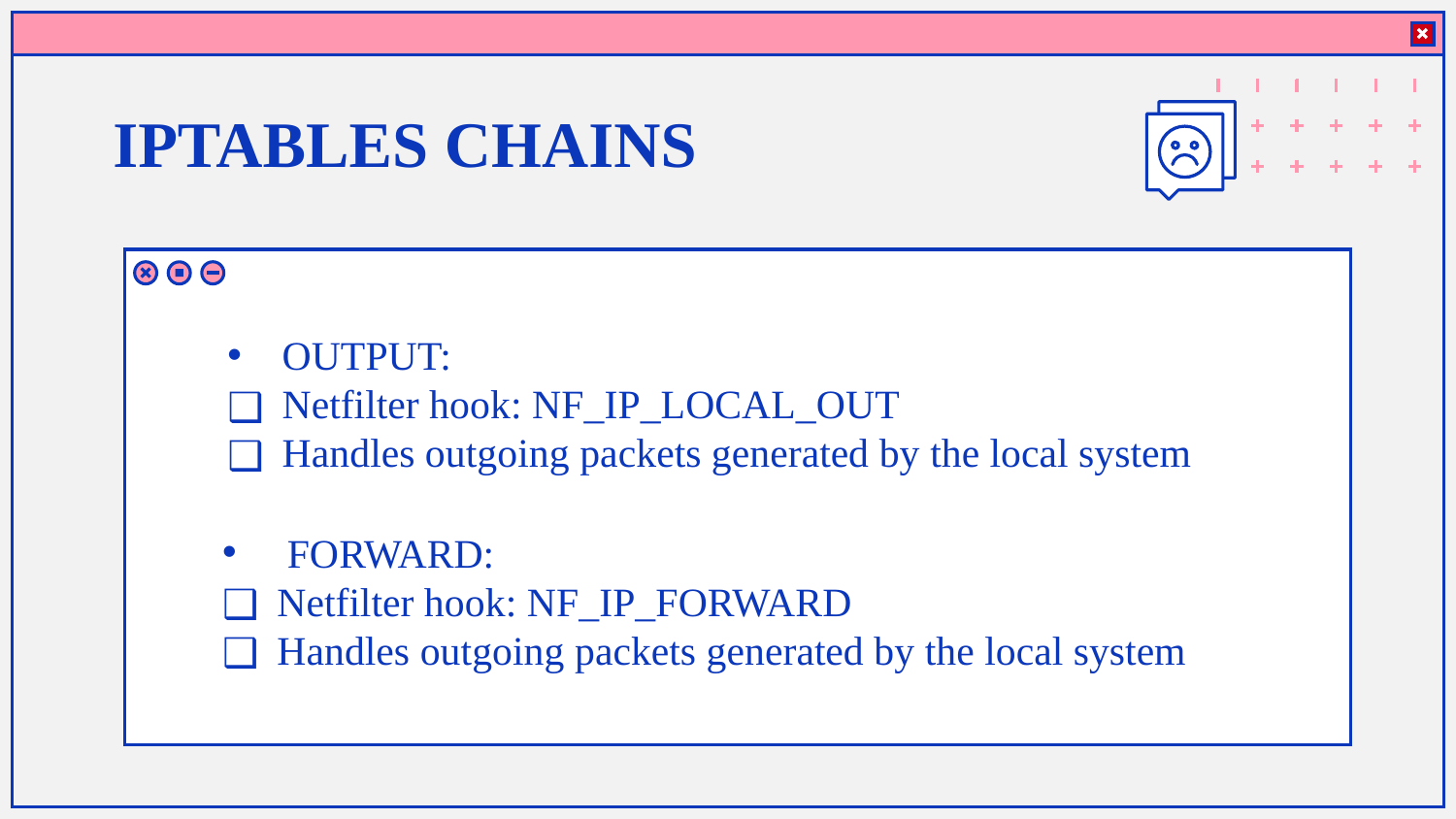

# IPTABLES CHAINS

OUTPUT:
Netfilter hook: NF_IP_LOCAL_OUT
Handles outgoing packets generated by the local system
 FORWARD:
Netfilter hook: NF_IP_FORWARD
Handles outgoing packets generated by the local system